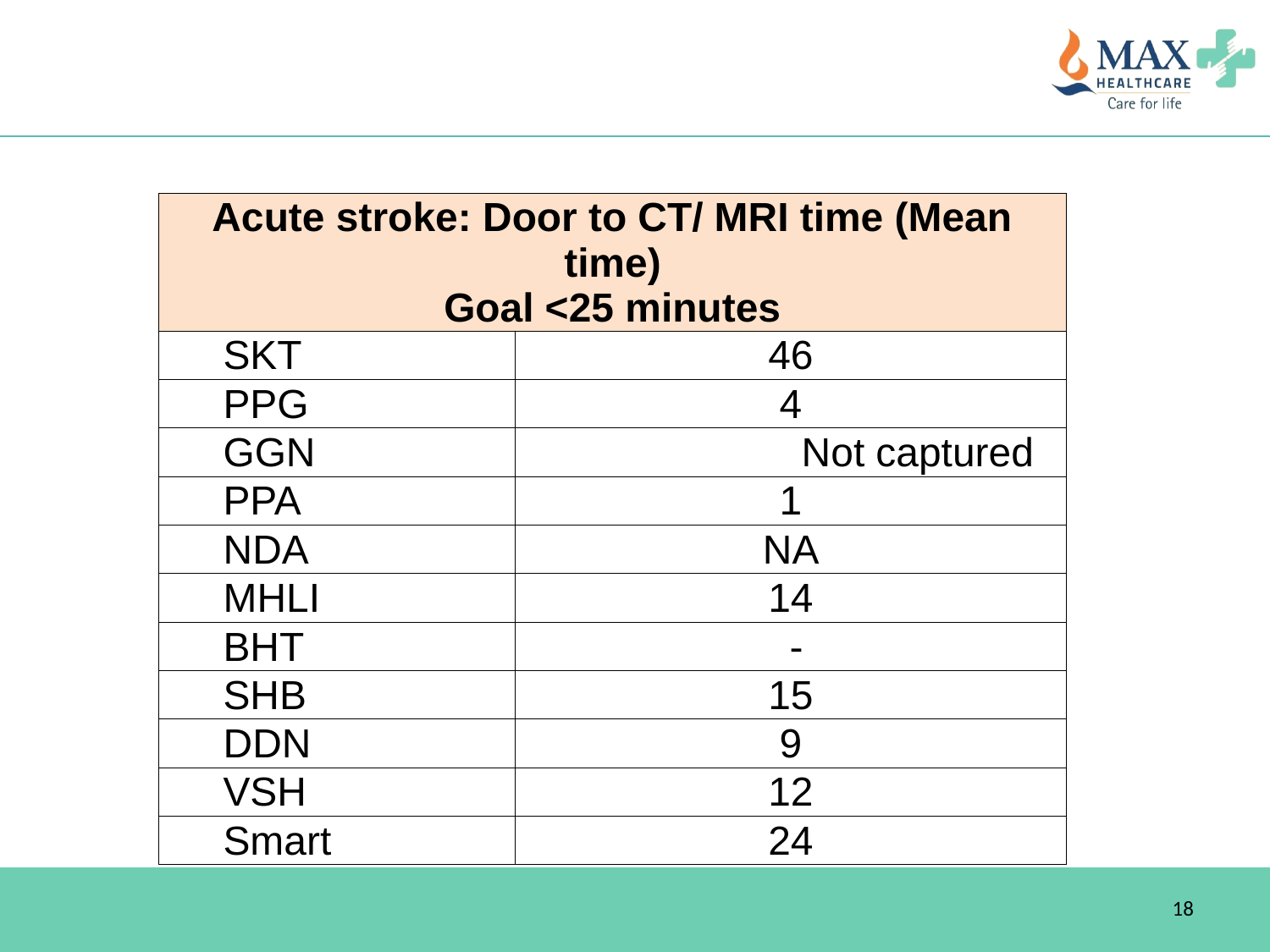

| Acute stroke: Door to CT/ MRI time (Mean time) Goal <25 minutes |  |
| --- | --- |
| SKT | 46 |
| PPG | 4 |
| GGN | Not captured |
| PPA | 1 |
| NDA | NA |
| MHLI | 14 |
| BHT | - |
| SHB | 15 |
| DDN | 9 |
| VSH | 12 |
| Smart | 24 |
18